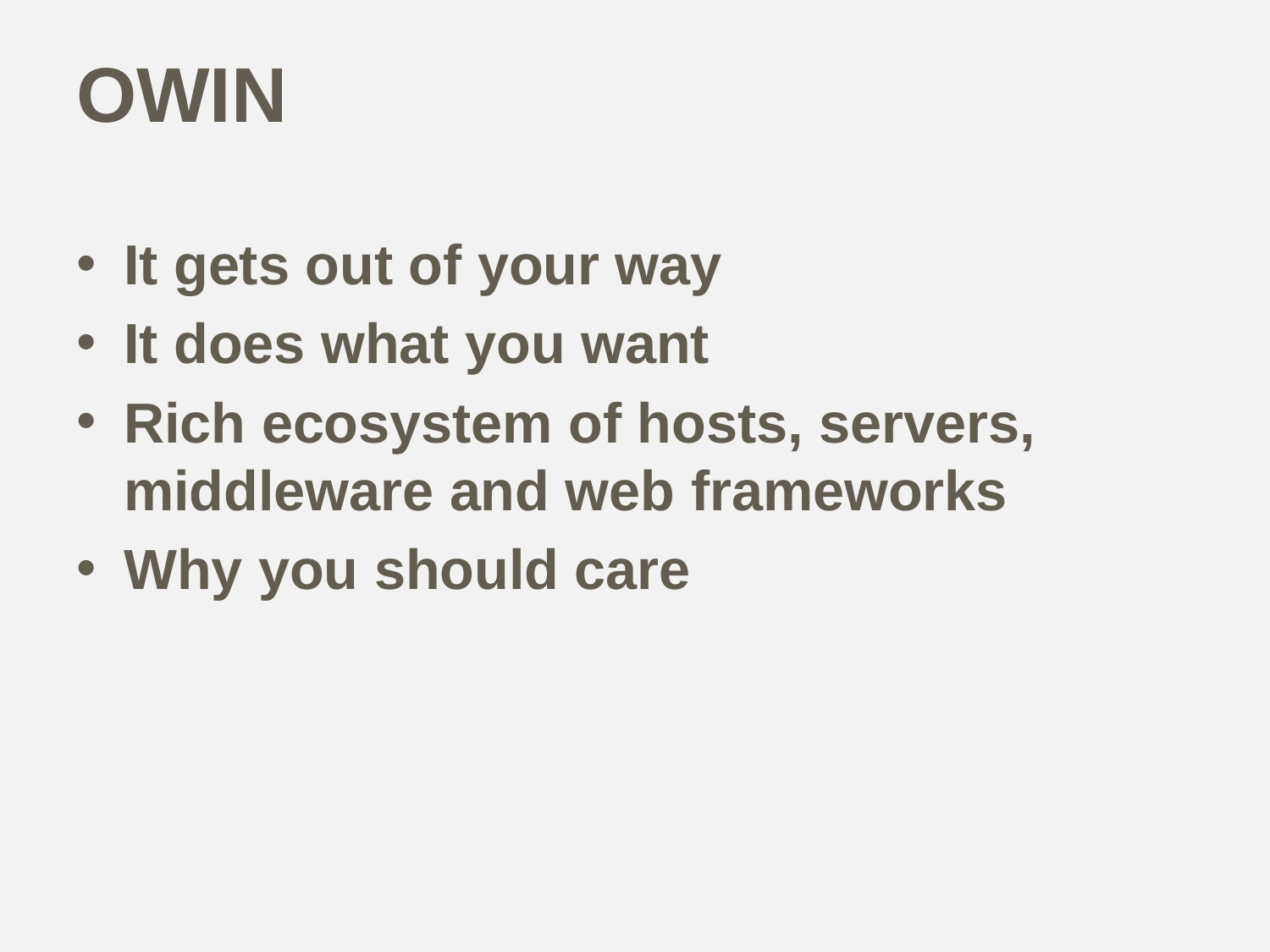

# OWIN
It gets out of your way
It does what you want
Rich ecosystem of hosts, servers, middleware and web frameworks
Why you should care